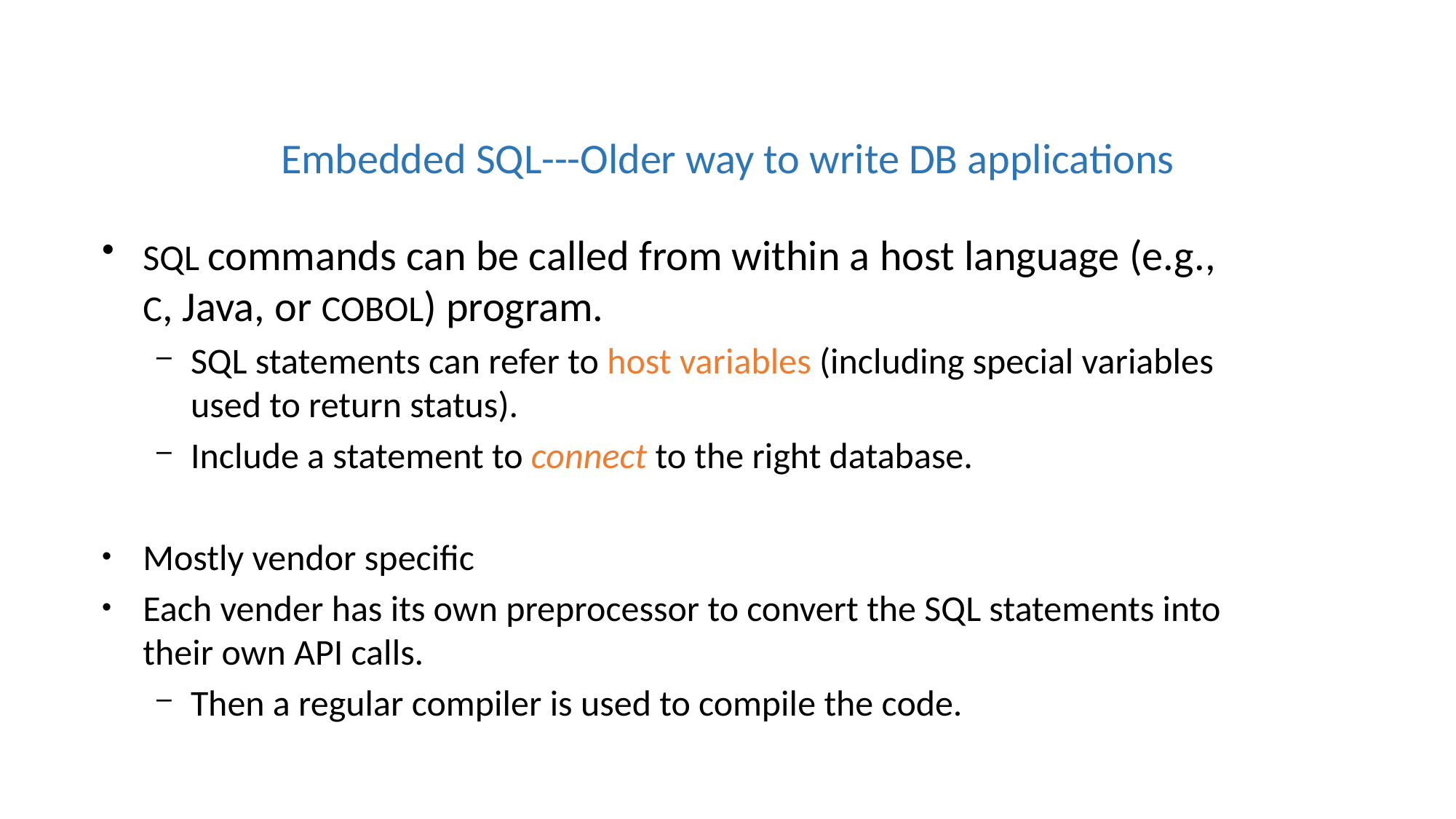

Embedded SQL---Older way to write DB applications
SQL commands can be called from within a host language (e.g., C, Java, or COBOL) program.
SQL statements can refer to host variables (including special variables used to return status).
Include a statement to connect to the right database.

Mostly vendor specific
Each vender has its own preprocessor to convert the SQL statements into their own API calls.
Then a regular compiler is used to compile the code.